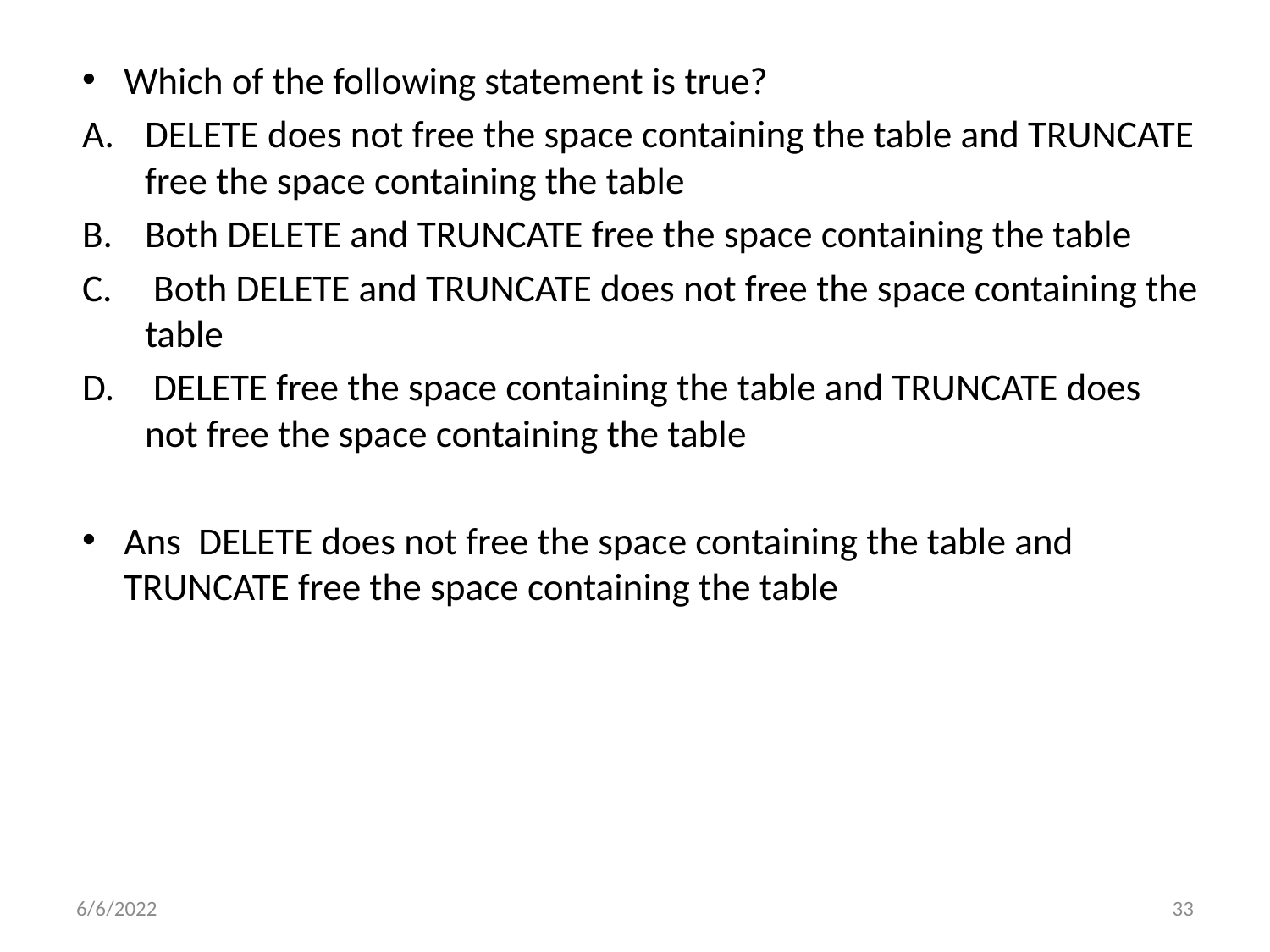

Which of the following statement is true?
DELETE does not free the space containing the table and TRUNCATE free the space containing the table
Both DELETE and TRUNCATE free the space containing the table
 Both DELETE and TRUNCATE does not free the space containing the table
 DELETE free the space containing the table and TRUNCATE does not free the space containing the table

Ans  DELETE does not free the space containing the table and TRUNCATE free the space containing the table

6/6/2022

33